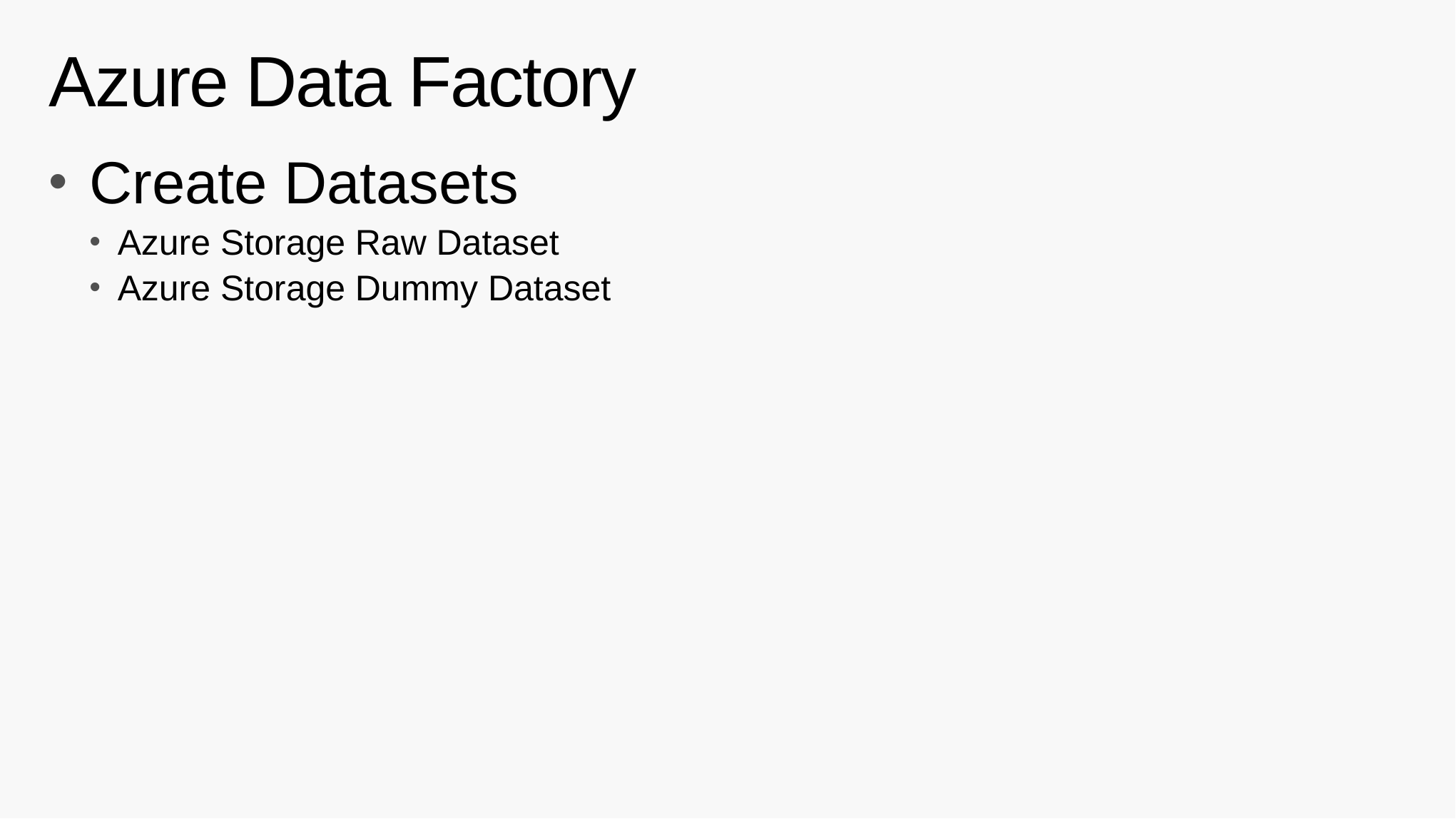

# Azure Data Factory
Create Datasets
Azure Storage Raw Dataset
Azure Storage Dummy Dataset